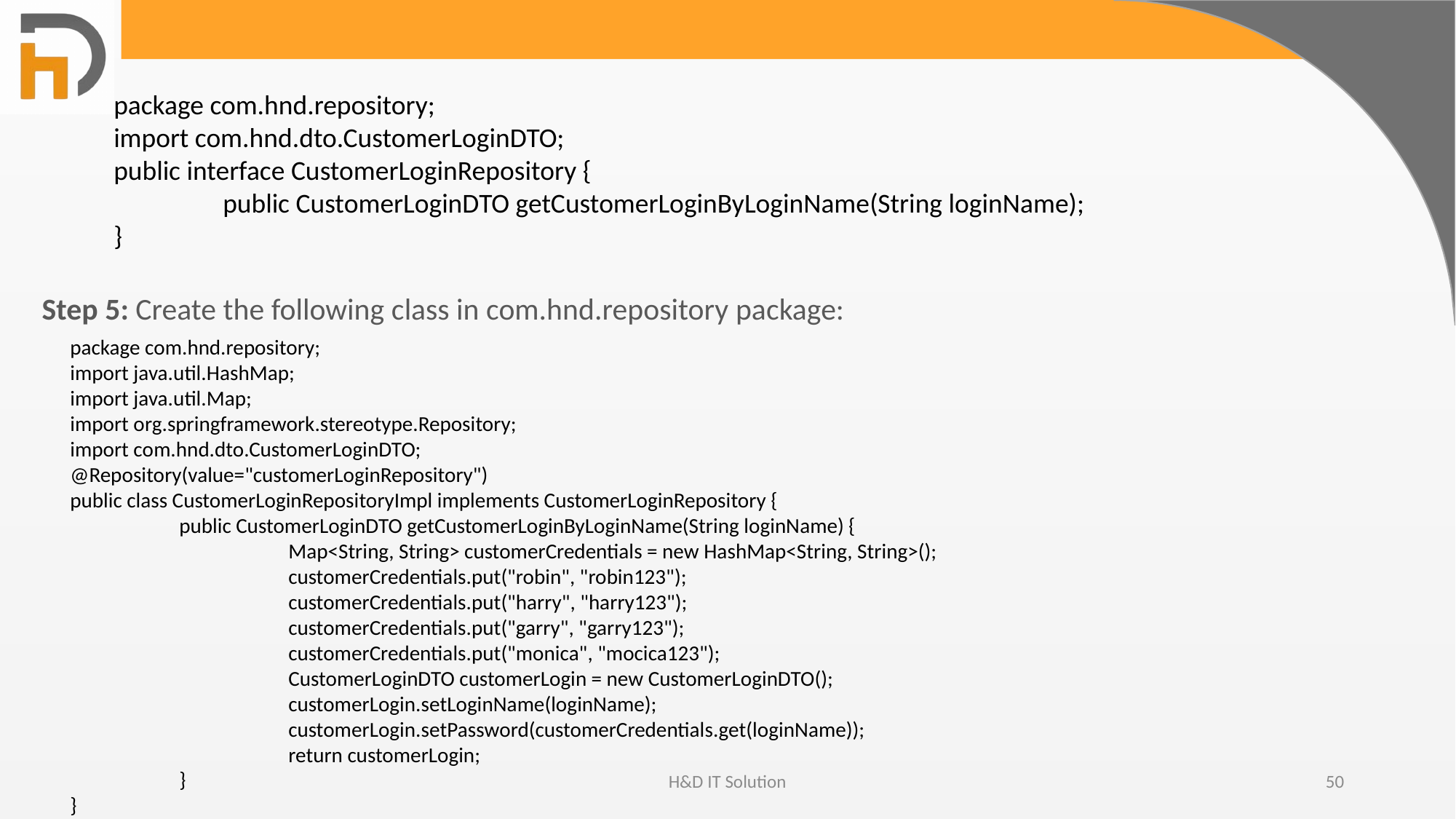

package com.hnd.repository;
import com.hnd.dto.CustomerLoginDTO;
public interface CustomerLoginRepository {
	public CustomerLoginDTO getCustomerLoginByLoginName(String loginName);
}
Step 5: Create the following class in com.hnd.repository package:
package com.hnd.repository;
import java.util.HashMap;
import java.util.Map;
import org.springframework.stereotype.Repository;
import com.hnd.dto.CustomerLoginDTO;
@Repository(value="customerLoginRepository")
public class CustomerLoginRepositoryImpl implements CustomerLoginRepository {
	public CustomerLoginDTO getCustomerLoginByLoginName(String loginName) {
		Map<String, String> customerCredentials = new HashMap<String, String>();
		customerCredentials.put("robin", "robin123");
		customerCredentials.put("harry", "harry123");
		customerCredentials.put("garry", "garry123");
		customerCredentials.put("monica", "mocica123");
		CustomerLoginDTO customerLogin = new CustomerLoginDTO();
		customerLogin.setLoginName(loginName);
		customerLogin.setPassword(customerCredentials.get(loginName));
		return customerLogin;
	}
}
H&D IT Solution
50